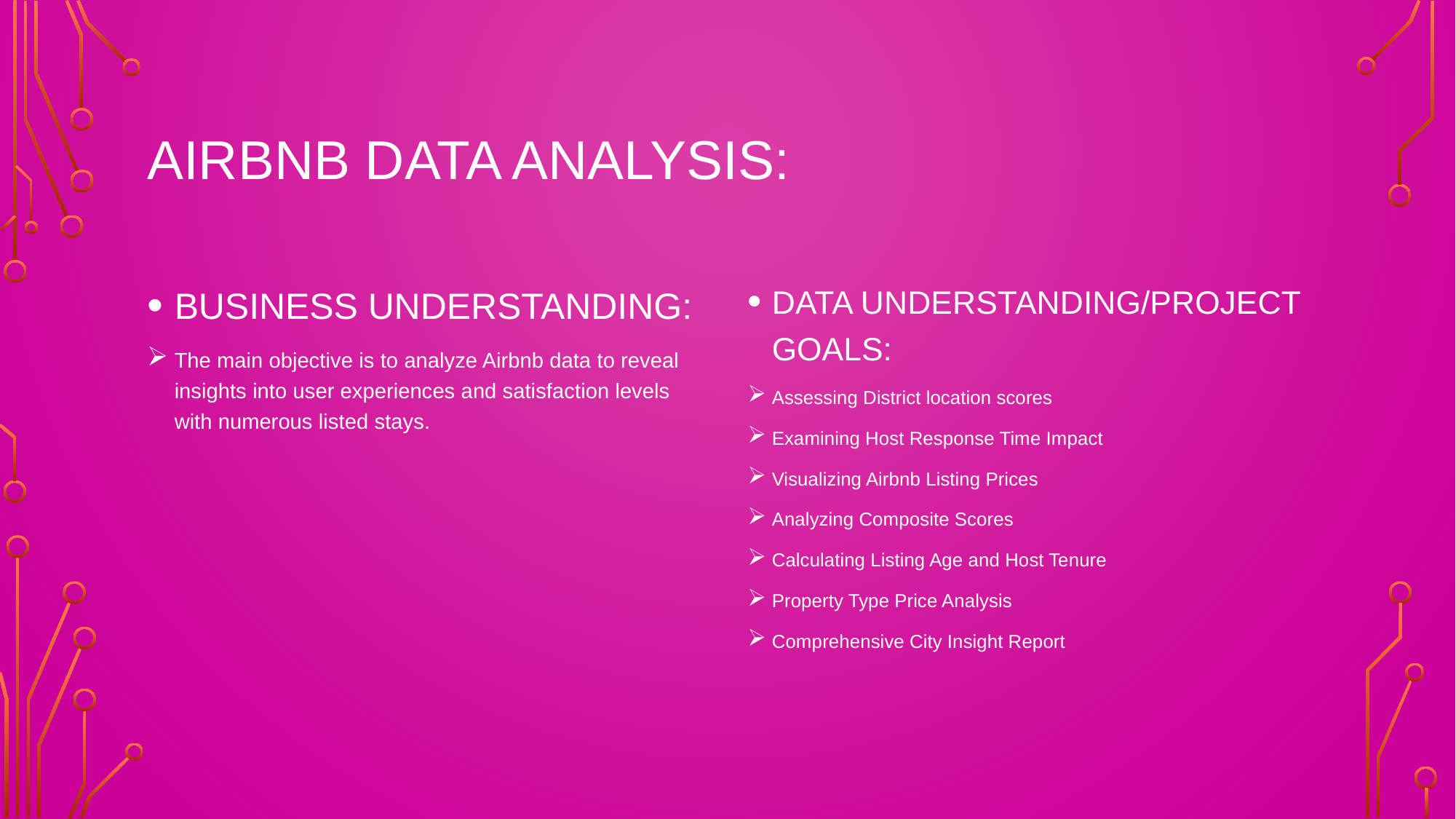

# AIRBNB DATA ANALYSIS:
BUSINESS UNDERSTANDING:
The main objective is to analyze Airbnb data to reveal insights into user experiences and satisfaction levels with numerous listed stays.
DATA UNDERSTANDING/PROJECT GOALS:
Assessing District location scores
Examining Host Response Time Impact
Visualizing Airbnb Listing Prices
Analyzing Composite Scores
Calculating Listing Age and Host Tenure
Property Type Price Analysis
Comprehensive City Insight Report